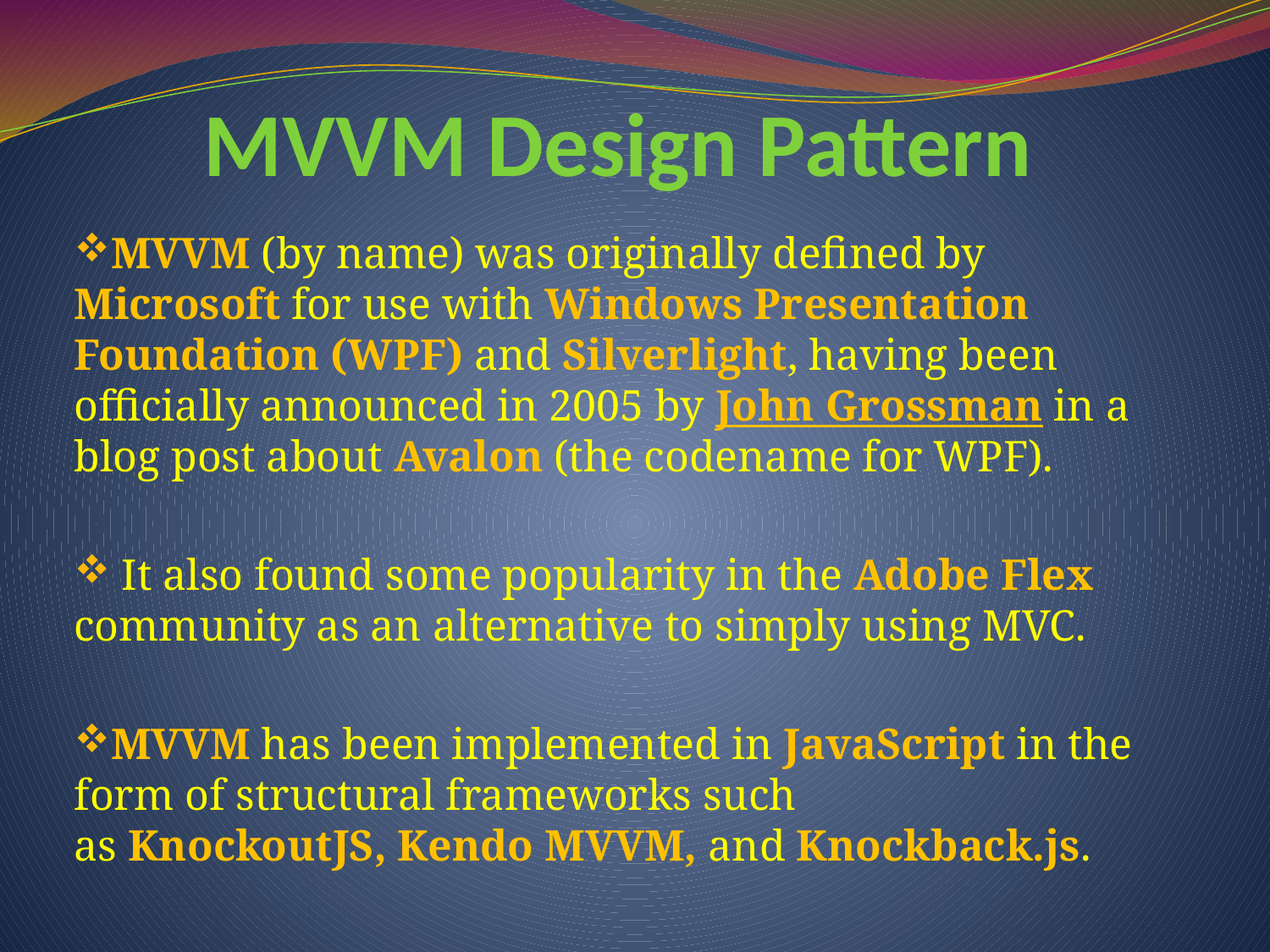

# MVVM Design Pattern
MVVM (by name) was originally defined by Microsoft for use with Windows Presentation Foundation (WPF) and Silverlight, having been officially announced in 2005 by John Grossman in a blog post about Avalon (the codename for WPF).

 It also found some popularity in the Adobe Flex community as an alternative to simply using MVC.

MVVM has been implemented in JavaScript in the form of structural frameworks such as KnockoutJS, Kendo MVVM, and Knockback.js.